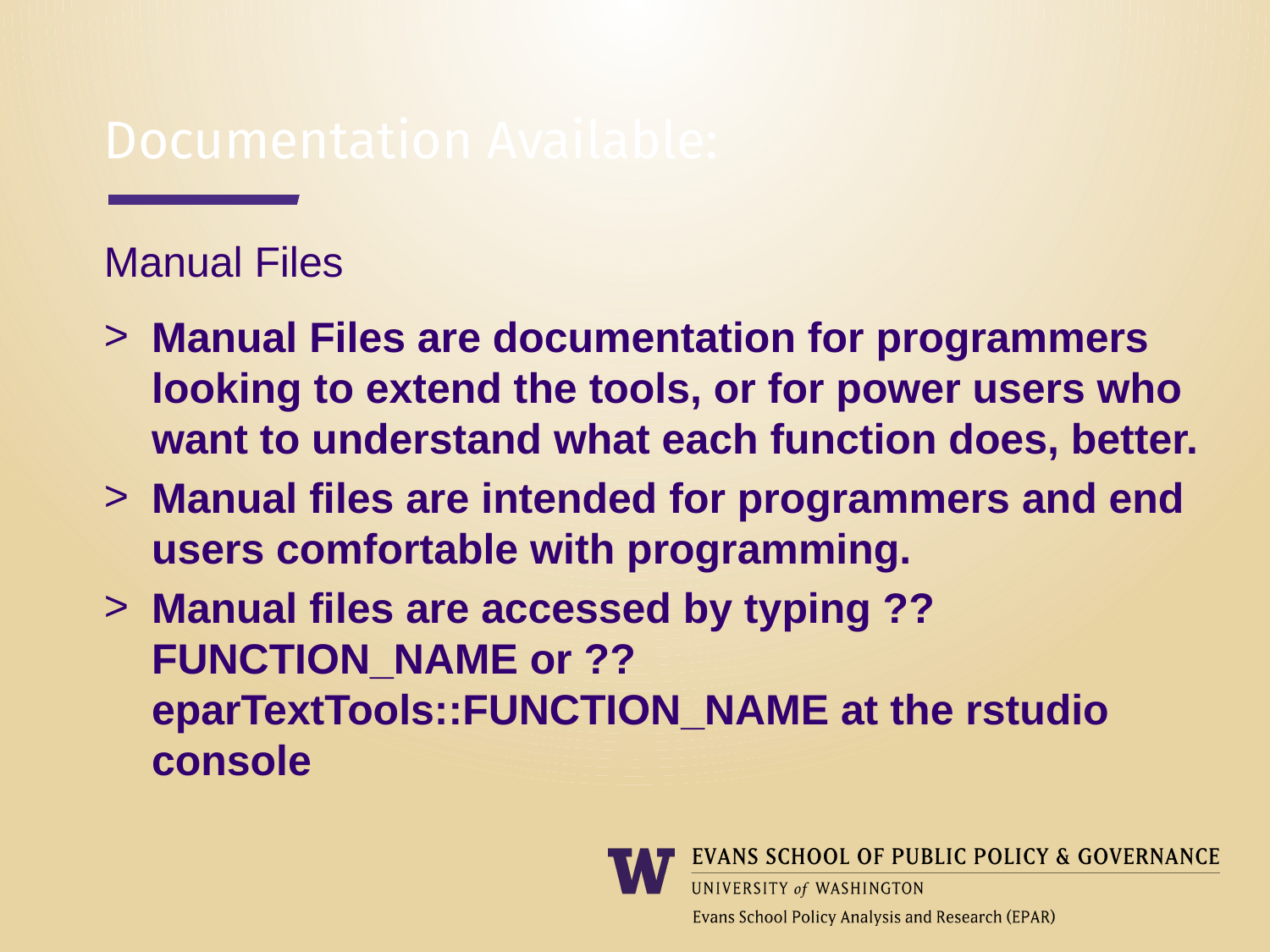

Documentation Available:
Manual Files
Manual Files are documentation for programmers looking to extend the tools, or for power users who want to understand what each function does, better.
Manual files are intended for programmers and end users comfortable with programming.
Manual files are accessed by typing ??FUNCTION_NAME or ??eparTextTools::FUNCTION_NAME at the rstudio console